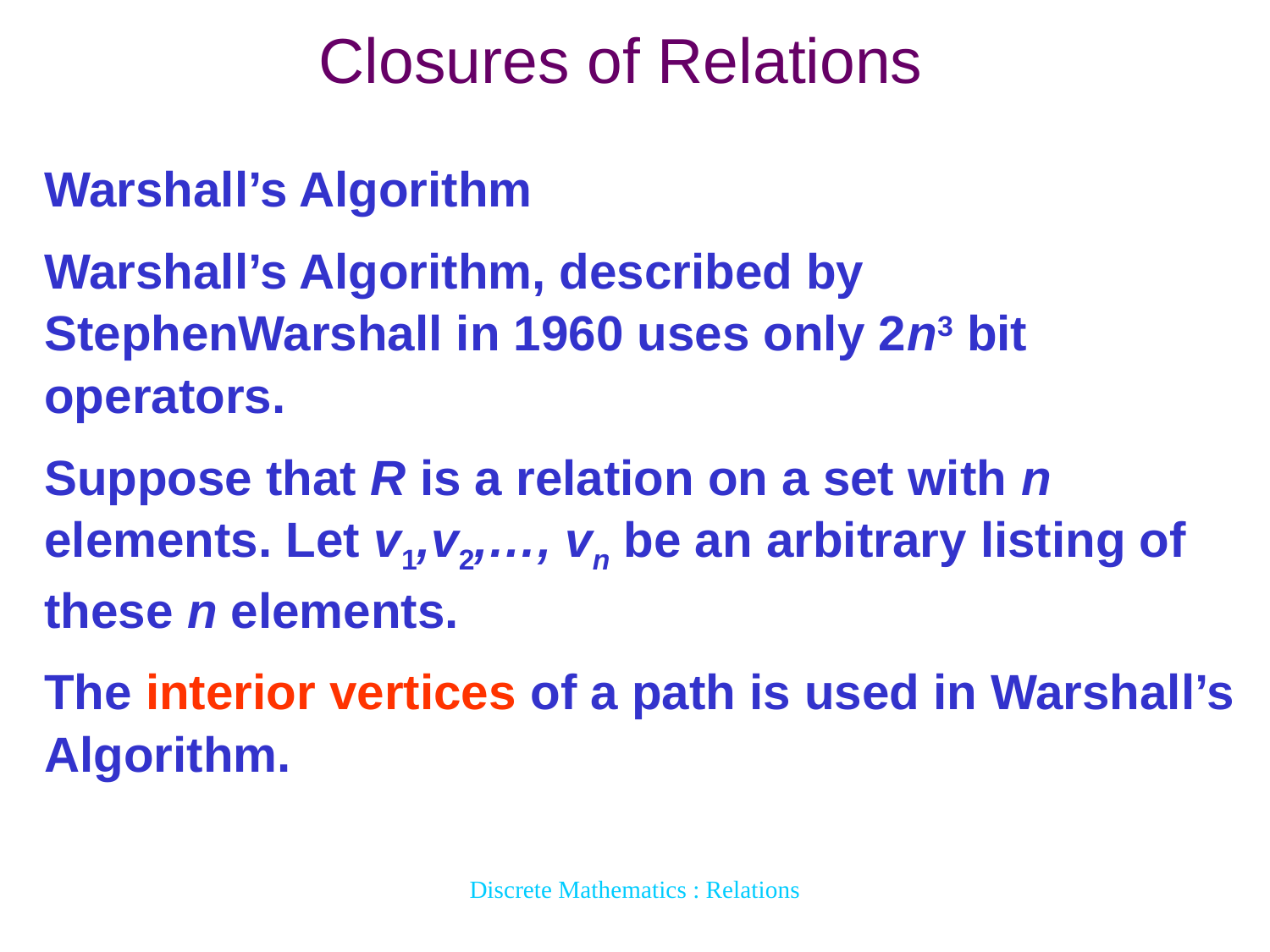

# Closures of Relations
Warshall’s Algorithm
Warshall’s Algorithm, described by StephenWarshall in 1960 uses only 2n3 bit operators.
Suppose that R is a relation on a set with n elements. Let v1,v2,…, vn be an arbitrary listing of these n elements.
The interior vertices of a path is used in Warshall’s Algorithm.

Discrete Mathematics : Relations
63